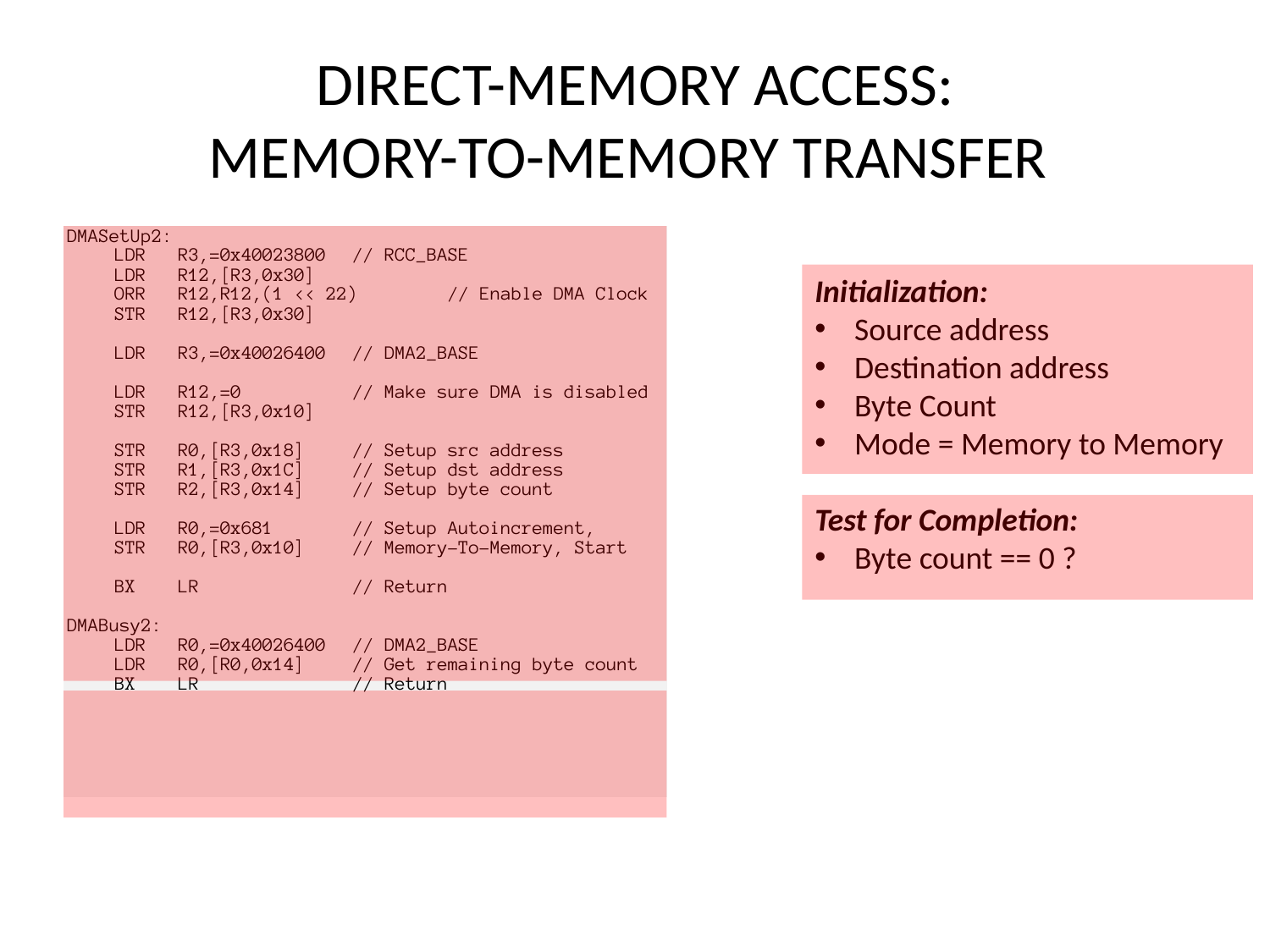

# DIRECT-MEMORY ACCESS: MEMORY-TO-MEMORY TRANSFER

| DMASetUp2: LDR R3,=0x40023800 // RCC\_BASE LDR R12,[R3,0x30] ORR R12,R12,(1 << 22) // Enable DMA Clock STR R12,[R3,0x30]   LDR R3,=0x40026400 // DMA2\_BASE   LDR R12,=0 // Make sure DMA is disabled STR R12,[R3,0x10]   STR R0,[R3,0x18] // Setup src address STR R1,[R3,0x1C] // Setup dst address STR R2,[R3,0x14] // Setup byte count   LDR R0,=0x681 // Setup Autoincrement, STR R0,[R3,0x10] // Memory-To-Memory, Start   BX LR // Return   DMABusy2: LDR R0,=0x40026400 // DMA2\_BASE LDR R0,[R0,0x14] // Get remaining byte count BX LR // Return |
| --- |
Initialization:
Source address
Destination address
Byte Count
Mode = Memory to Memory

Test for Completion:
Byte count == 0 ?